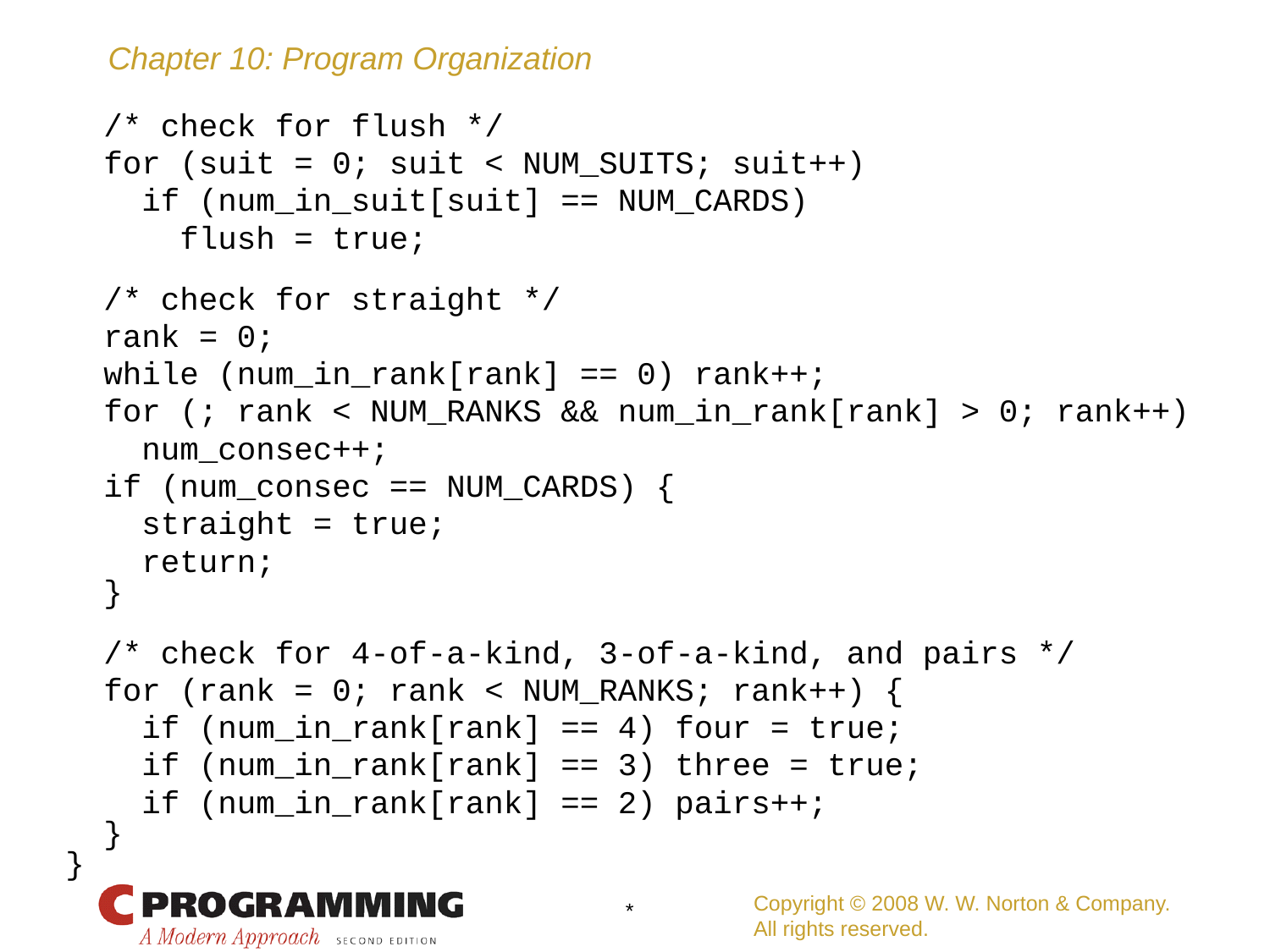

# /* check for flush */
  for (suit = 0; suit < NUM_SUITS; suit++)
    if (num_in_suit[suit] == NUM_CARDS)
      flush = true;

  /* check for straight */
  rank = 0;
  while (num_in_rank[rank] == 0) rank++;
  for (; rank < NUM_RANKS && num_in_rank[rank] > 0; rank++)
    num_consec++;
  if (num_consec == NUM_CARDS) {
    straight = true;
    return;
  }

  /* check for 4-of-a-kind, 3-of-a-kind, and pairs */
  for (rank = 0; rank < NUM_RANKS; rank++) {
    if (num_in_rank[rank] == 4) four = true;
    if (num_in_rank[rank] == 3) three = true;
    if (num_in_rank[rank] == 2) pairs++;
  }
}

Copyright © 2008 W. W. Norton & Company.
All rights reserved.
*